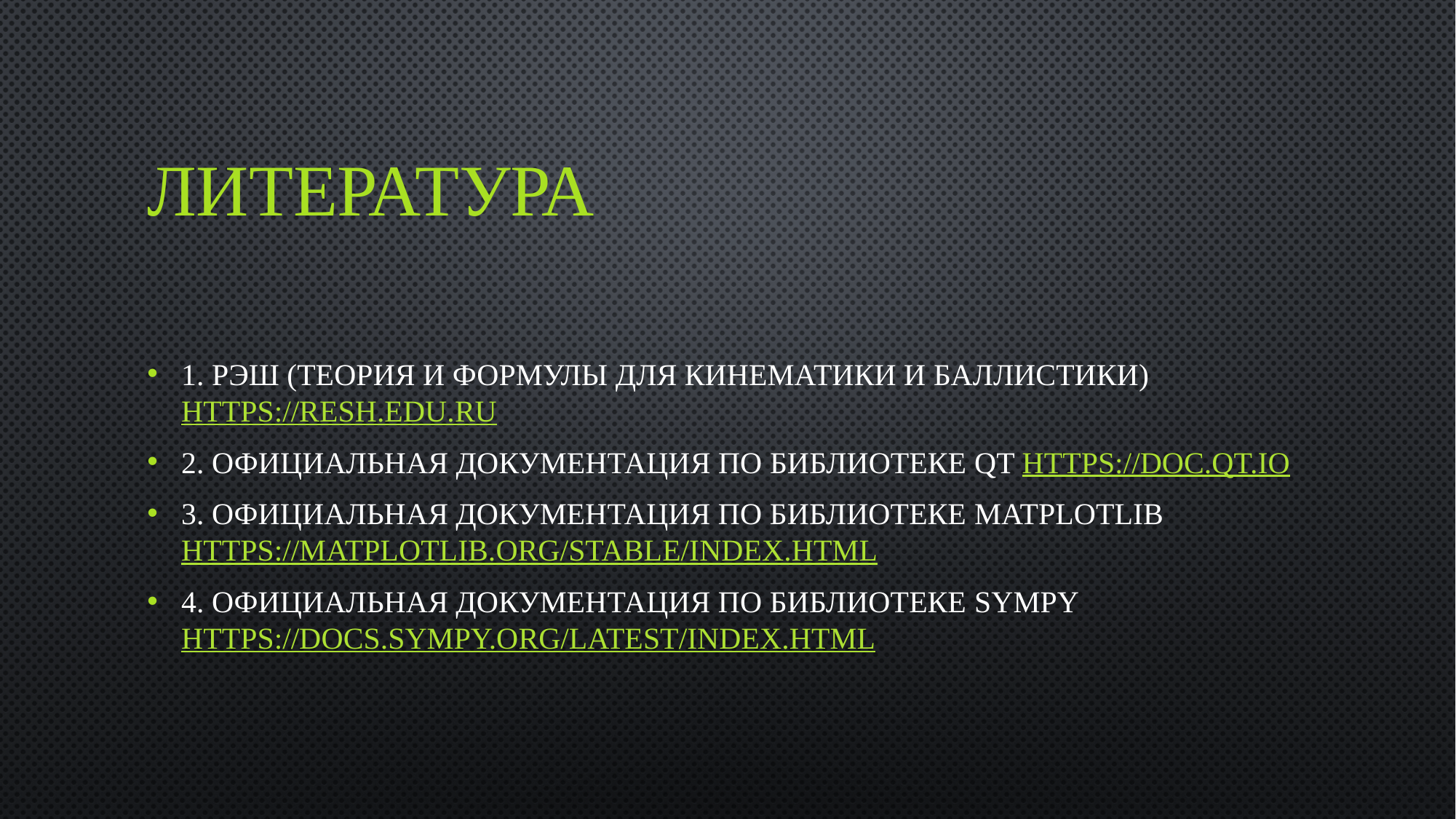

# Литература
1. РЭШ (теория и формулы для кинематики и баллистики) https://resh.edu.ru
2. Официальная документация по библиотеке QT https://doc.qt.io
3. Официальная документация по библиотеке matplotlib https://matplotlib.org/stable/index.html
4. Официальная документация по библиотеке SymPy https://docs.sympy.org/latest/index.html